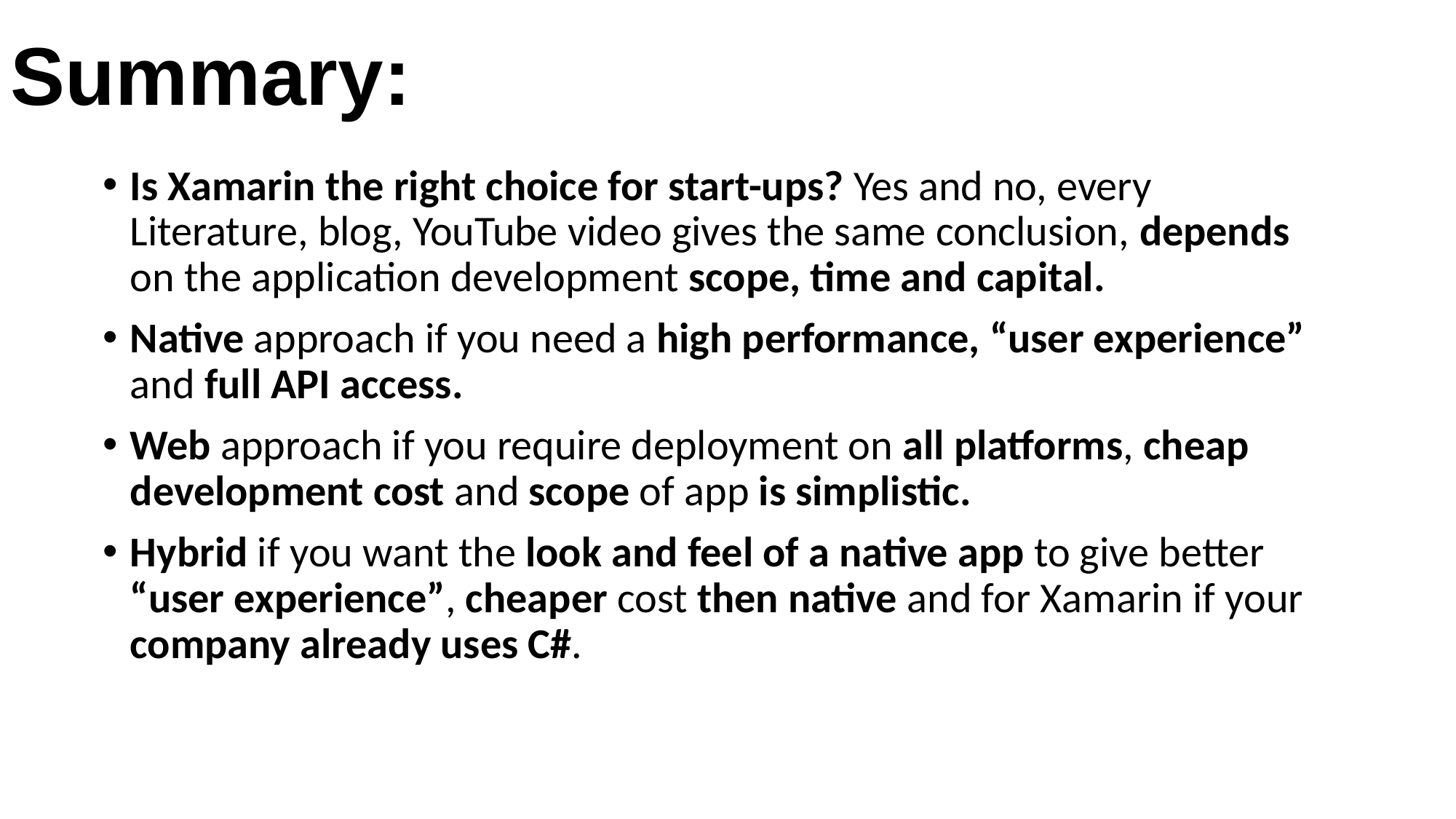

Summary:
Is Xamarin the right choice for start-ups? Yes and no, every Literature, blog, YouTube video gives the same conclusion, depends on the application development scope, time and capital.
Native approach if you need a high performance, “user experience” and full API access.
Web approach if you require deployment on all platforms, cheap development cost and scope of app is simplistic.
Hybrid if you want the look and feel of a native app to give better “user experience”, cheaper cost then native and for Xamarin if your company already uses C#.